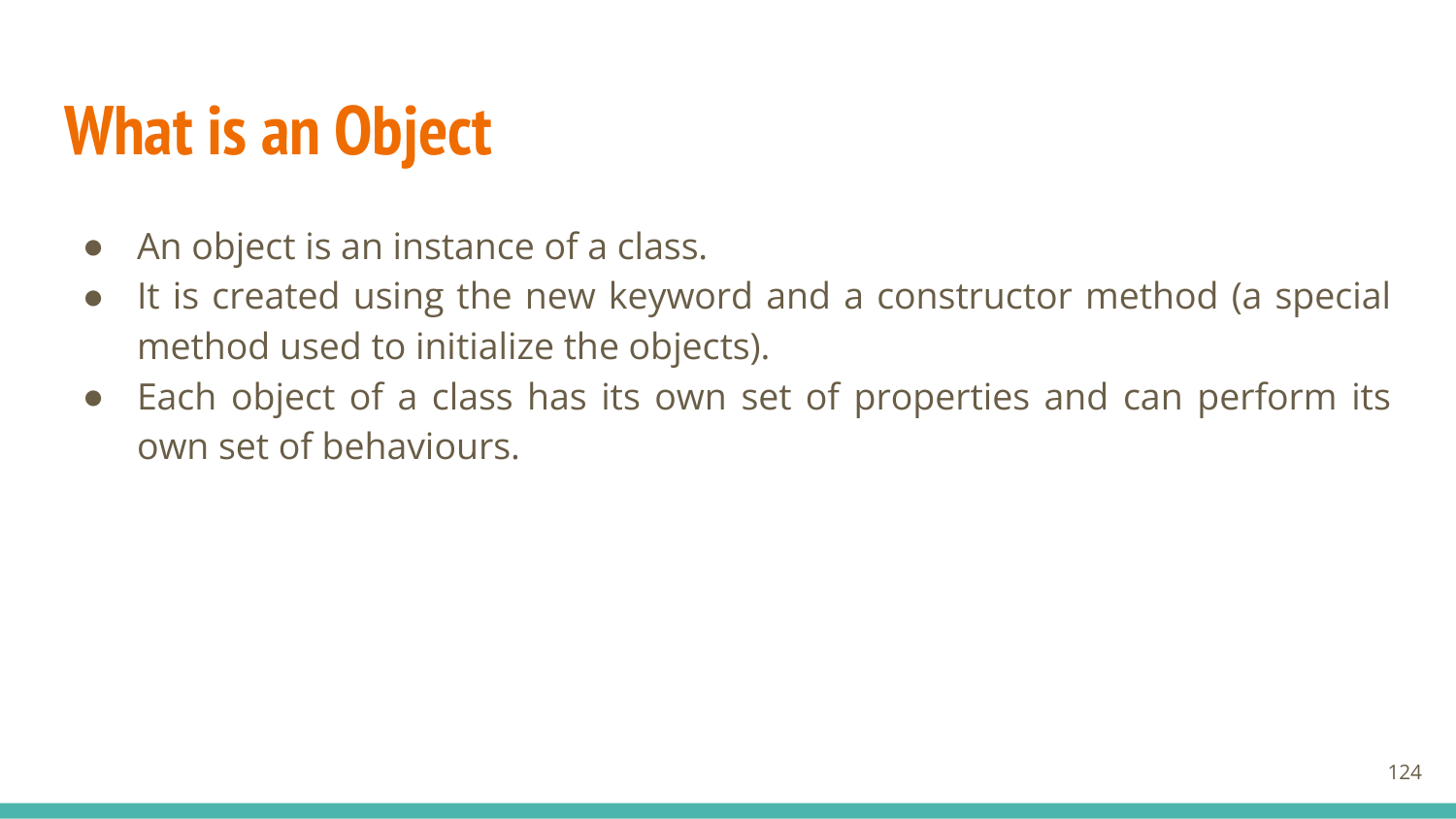

# What is an Object
An object is an instance of a class.
It is created using the new keyword and a constructor method (a special method used to initialize the objects).
Each object of a class has its own set of properties and can perform its own set of behaviours.
124